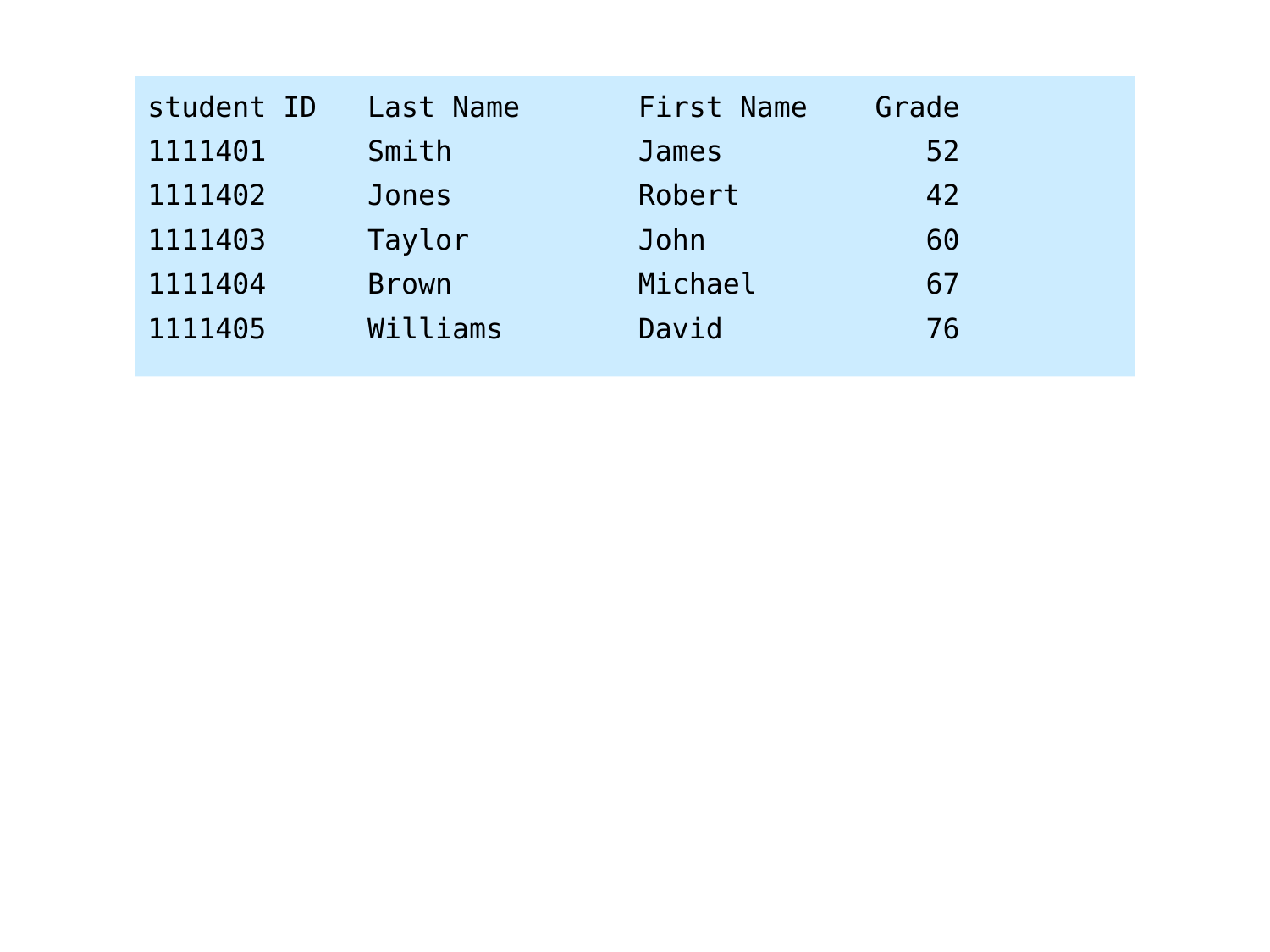

student ID   Last Name       First Name    Grade
1111401      Smith           James            52
1111402      Jones           Robert           42
1111403      Taylor          John             60
1111404      Brown           Michael          67
1111405      Williams        David            76